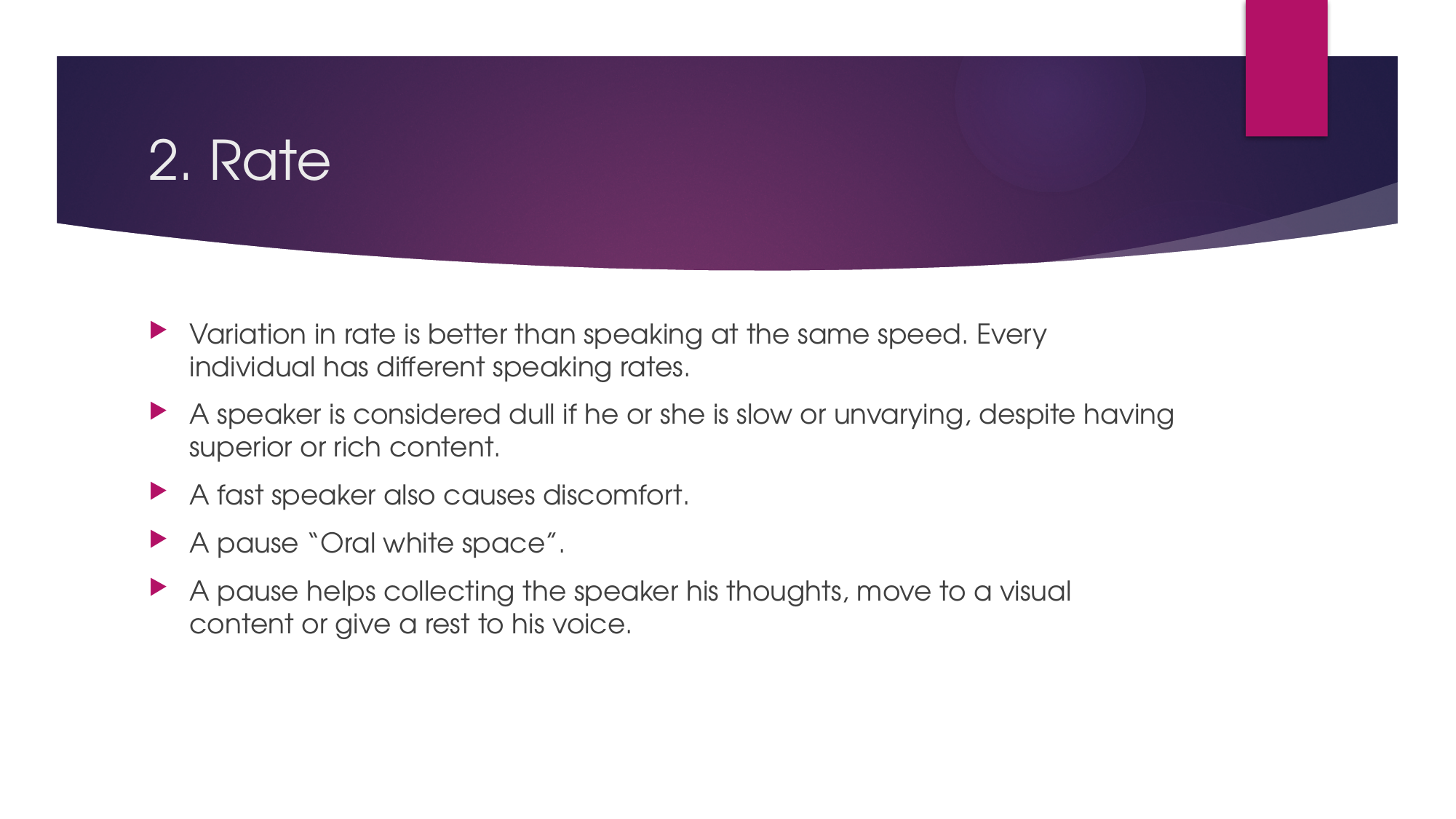

# 2. Rate
Variation in rate is better than speaking at the same speed. Every individual has different speaking rates.
A speaker is considered dull if he or she is slow or unvarying, despite having superior or rich content.
A fast speaker also causes discomfort.
A pause “Oral white space”.
A pause helps collecting the speaker his thoughts, move to a visual content or give a rest to his voice.